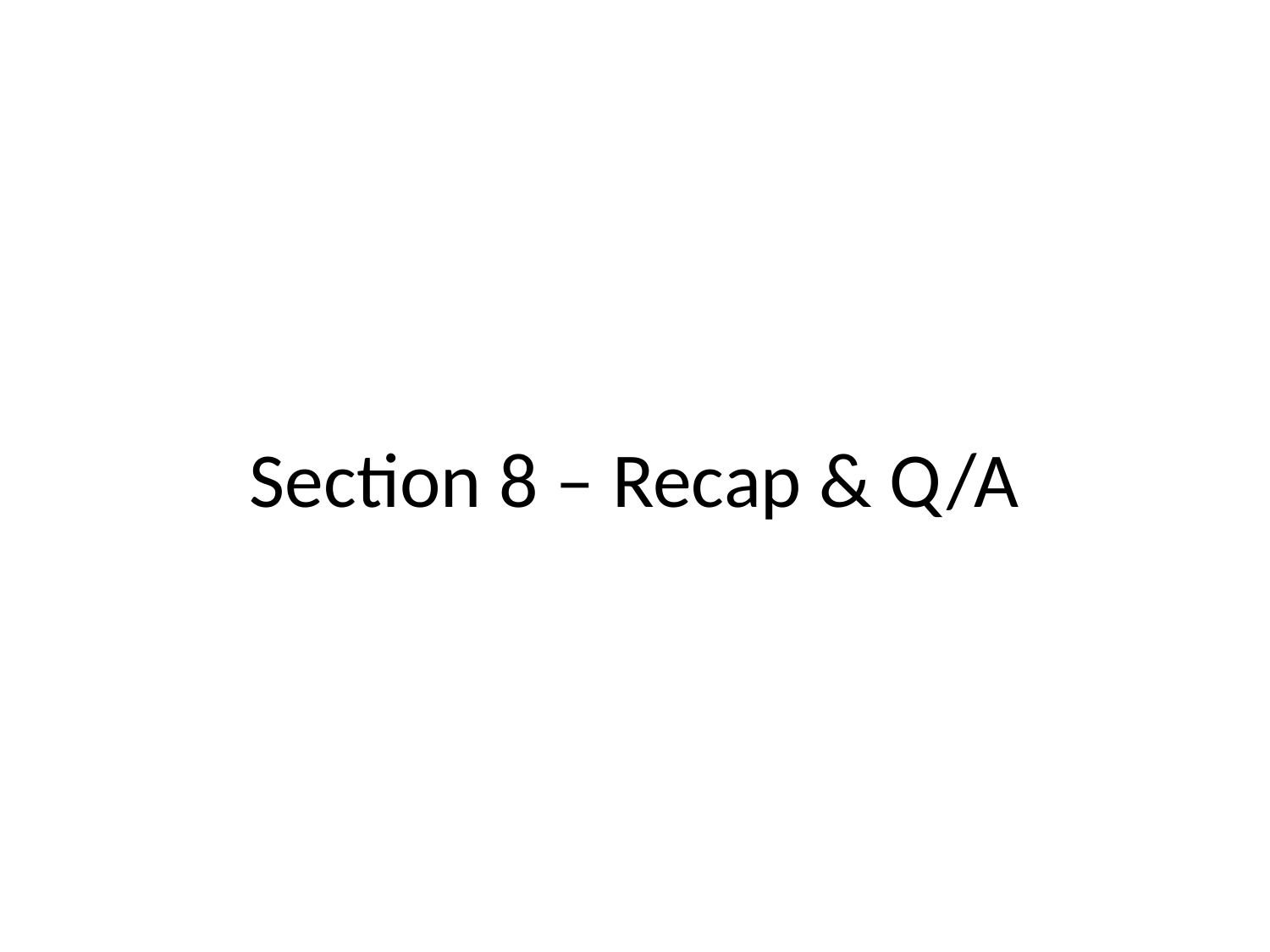

# Section 8 – Recap & Q/A